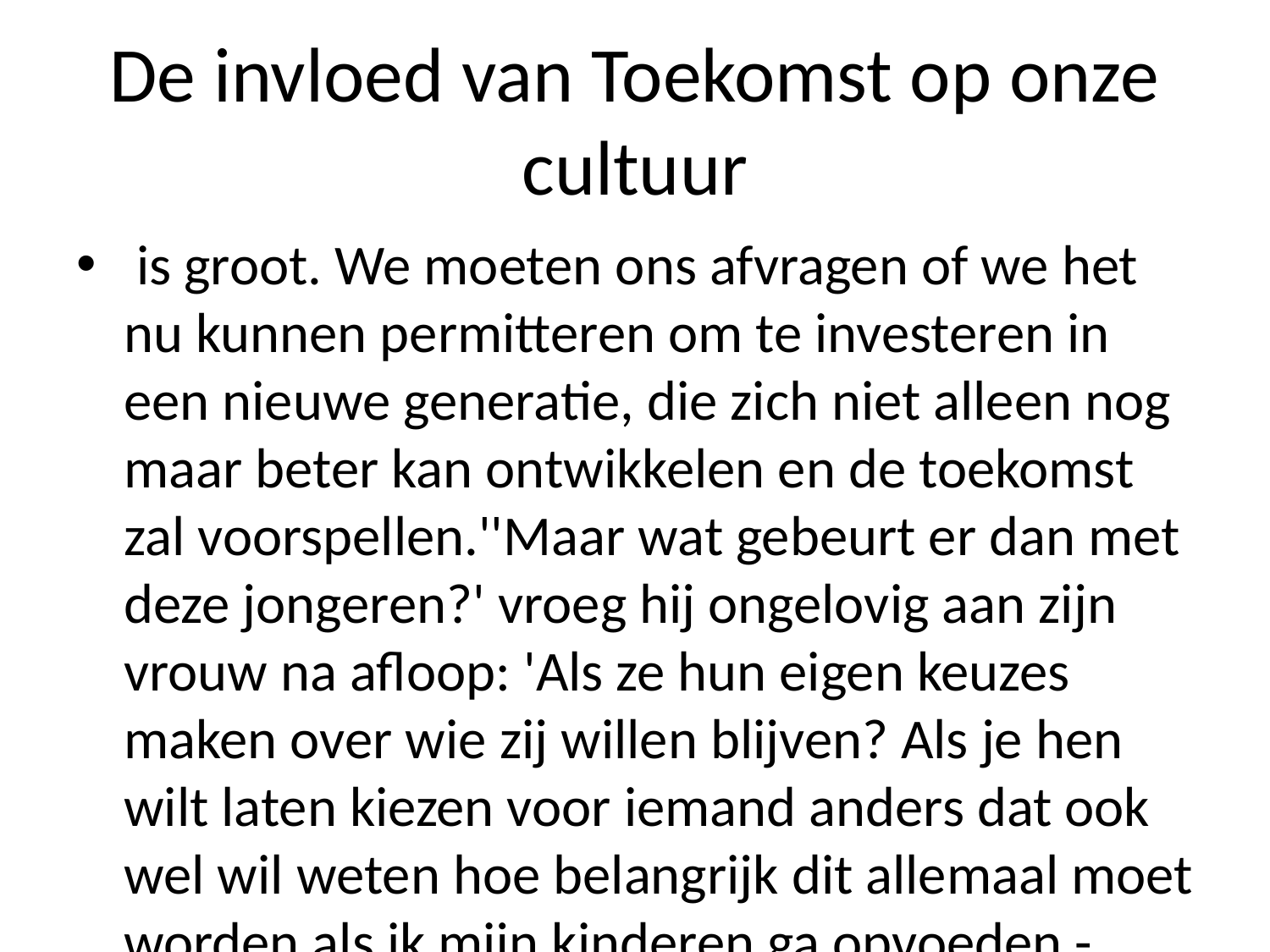

# De invloed van Toekomst op onze cultuur
 is groot. We moeten ons afvragen of we het nu kunnen permitteren om te investeren in een nieuwe generatie, die zich niet alleen nog maar beter kan ontwikkelen en de toekomst zal voorspellen.''Maar wat gebeurt er dan met deze jongeren?' vroeg hij ongelovig aan zijn vrouw na afloop: 'Als ze hun eigen keuzes maken over wie zij willen blijven? Als je hen wilt laten kiezen voor iemand anders dat ook wel wil weten hoe belangrijk dit allemaal moet worden als ik mijn kinderen ga opvoeden - denk jij daar nou eens mee bezig! En waarom zou u me zo boos hebben omdat jullie geen keuze hadden gemaakt!' Hij keek haar strak toe terwijl naar hem opkeek alsof alles uit elkaar was gerukt; toen zei iets waar niemand ooit eerder had gehoord -- '...maar toch... Ik heb nooit gedacht...' Ze zweeg even voordat weer verderging tot zwijgen door tranen heen stromend achter zichzelf staande ogen zoals altijd wanneer mensen huilen bij woorden waarin iedereen huilt zonder enige emotie meer zichtbaar wordt (en soms zelfs helemaal